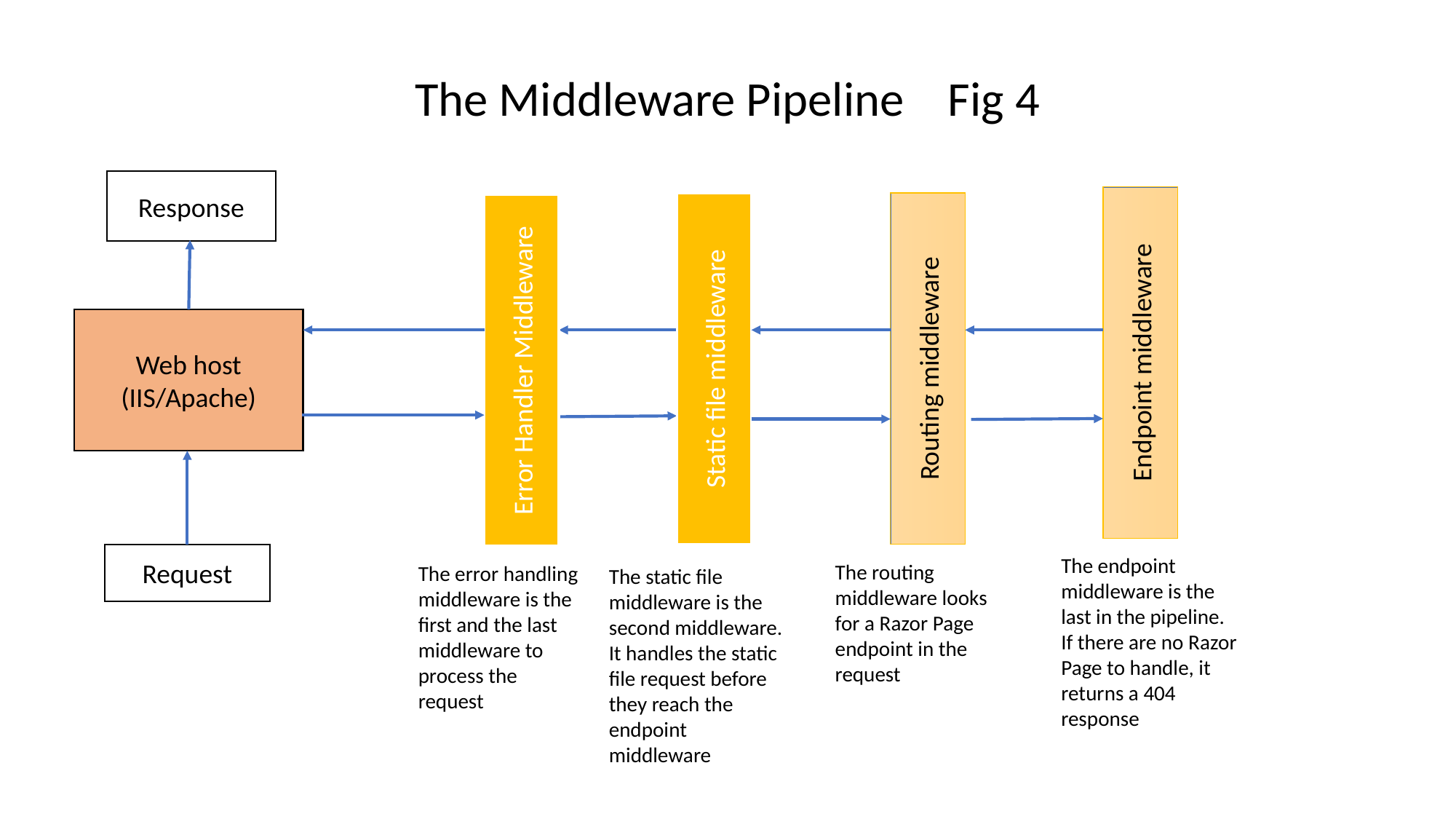

# The Middleware Pipeline    Fig 4
Response
Web host
(IIS/Apache)
Routing middleware
Static file middleware
Error Handler Middleware
Request

Endpoint middleware
The endpoint middleware is the last in the pipeline.  If there are no Razor Page to handle, it returns a 404 response
The routing middleware looks for a Razor Page endpoint in the request
The error handling middleware is the first and the last middleware to process the request
The static file middleware is the second middleware. It handles the static file request before they reach the endpoint middleware